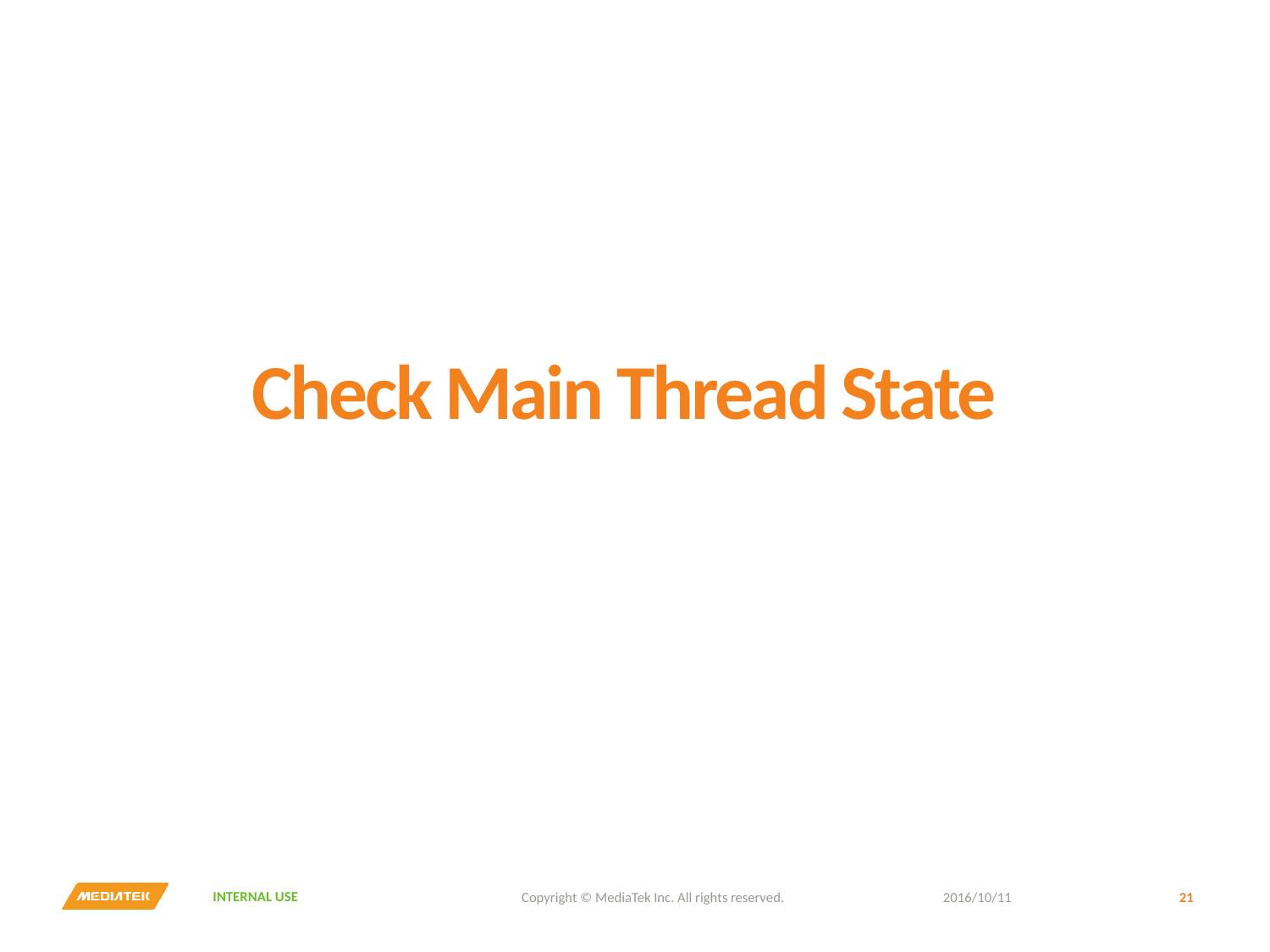

# Check Main Thread State
2016/10/11
21